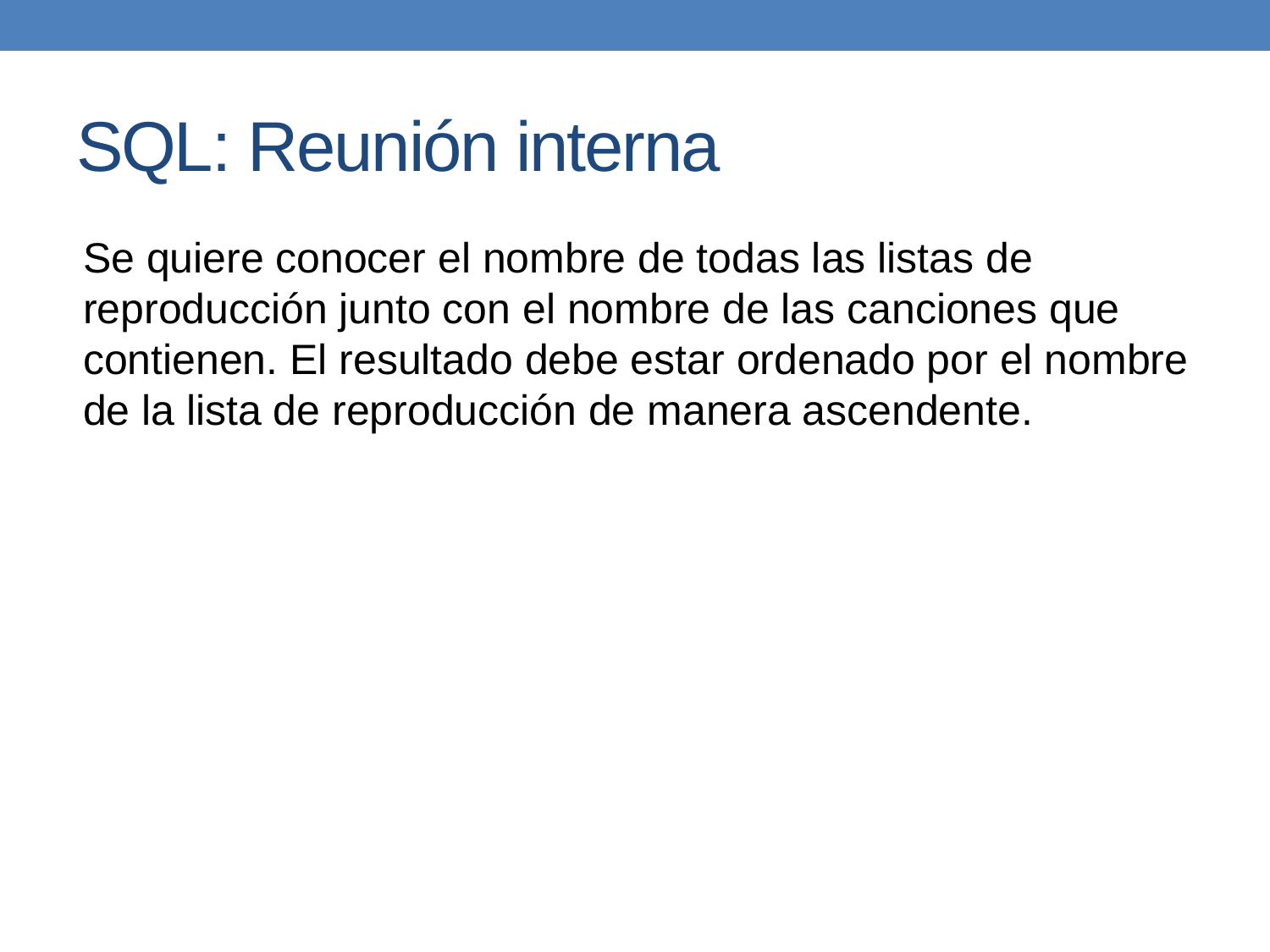

# SQL: Reunión interna
Se quiere conocer el nombre de todas las listas de reproducción junto con el nombre de las canciones que contienen. El resultado debe estar ordenado por el nombre de la lista de reproducción de manera ascendente.